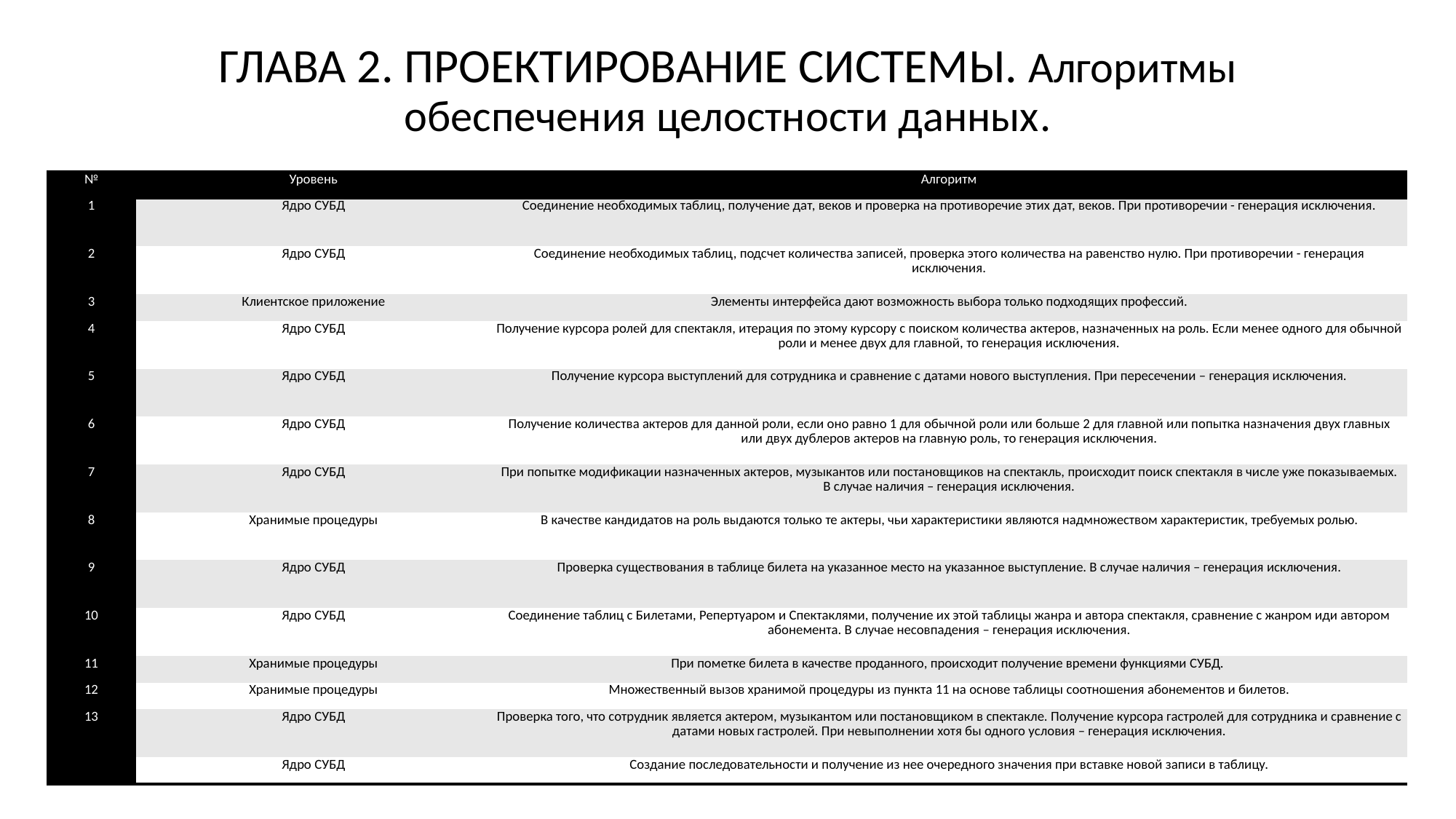

# ГЛАВА 2. ПРОЕКТИРОВАНИЕ СИСТЕМЫ. Алгоритмы обеспечения целостности данных.
| № | Уровень | Алгоритм |
| --- | --- | --- |
| 1 | Ядро СУБД | Соединение необходимых таблиц, получение дат, веков и проверка на противоречие этих дат, веков. При противоречии - генерация исключения. |
| 2 | Ядро СУБД | Соединение необходимых таблиц, подсчет количества записей, проверка этого количества на равенство нулю. При противоречии - генерация исключения. |
| 3 | Клиентское приложение | Элементы интерфейса дают возможность выбора только подходящих профессий. |
| 4 | Ядро СУБД | Получение курсора ролей для спектакля, итерация по этому курсору с поиском количества актеров, назначенных на роль. Если менее одного для обычной роли и менее двух для главной, то генерация исключения. |
| 5 | Ядро СУБД | Получение курсора выступлений для сотрудника и сравнение с датами нового выступления. При пересечении – генерация исключения. |
| 6 | Ядро СУБД | Получение количества актеров для данной роли, если оно равно 1 для обычной роли или больше 2 для главной или попытка назначения двух главных или двух дублеров актеров на главную роль, то генерация исключения. |
| 7 | Ядро СУБД | При попытке модификации назначенных актеров, музыкантов или постановщиков на спектакль, происходит поиск спектакля в числе уже показываемых. В случае наличия – генерация исключения. |
| 8 | Хранимые процедуры | В качестве кандидатов на роль выдаются только те актеры, чьи характеристики являются надмножеством характеристик, требуемых ролью. |
| 9 | Ядро СУБД | Проверка существования в таблице билета на указанное место на указанное выступление. В случае наличия – генерация исключения. |
| 10 | Ядро СУБД | Соединение таблиц с Билетами, Репертуаром и Спектаклями, получение их этой таблицы жанра и автора спектакля, сравнение с жанром иди автором абонемента. В случае несовпадения – генерация исключения. |
| 11 | Хранимые процедуры | При пометке билета в качестве проданного, происходит получение времени функциями СУБД. |
| 12 | Хранимые процедуры | Множественный вызов хранимой процедуры из пункта 11 на основе таблицы соотношения абонементов и билетов. |
| 13 | Ядро СУБД | Проверка того, что сотрудник является актером, музыкантом или постановщиком в спектакле. Получение курсора гастролей для сотрудника и сравнение с датами новых гастролей. При невыполнении хотя бы одного условия – генерация исключения. |
| 14 | Ядро СУБД | Создание последовательности и получение из нее очередного значения при вставке новой записи в таблицу. |